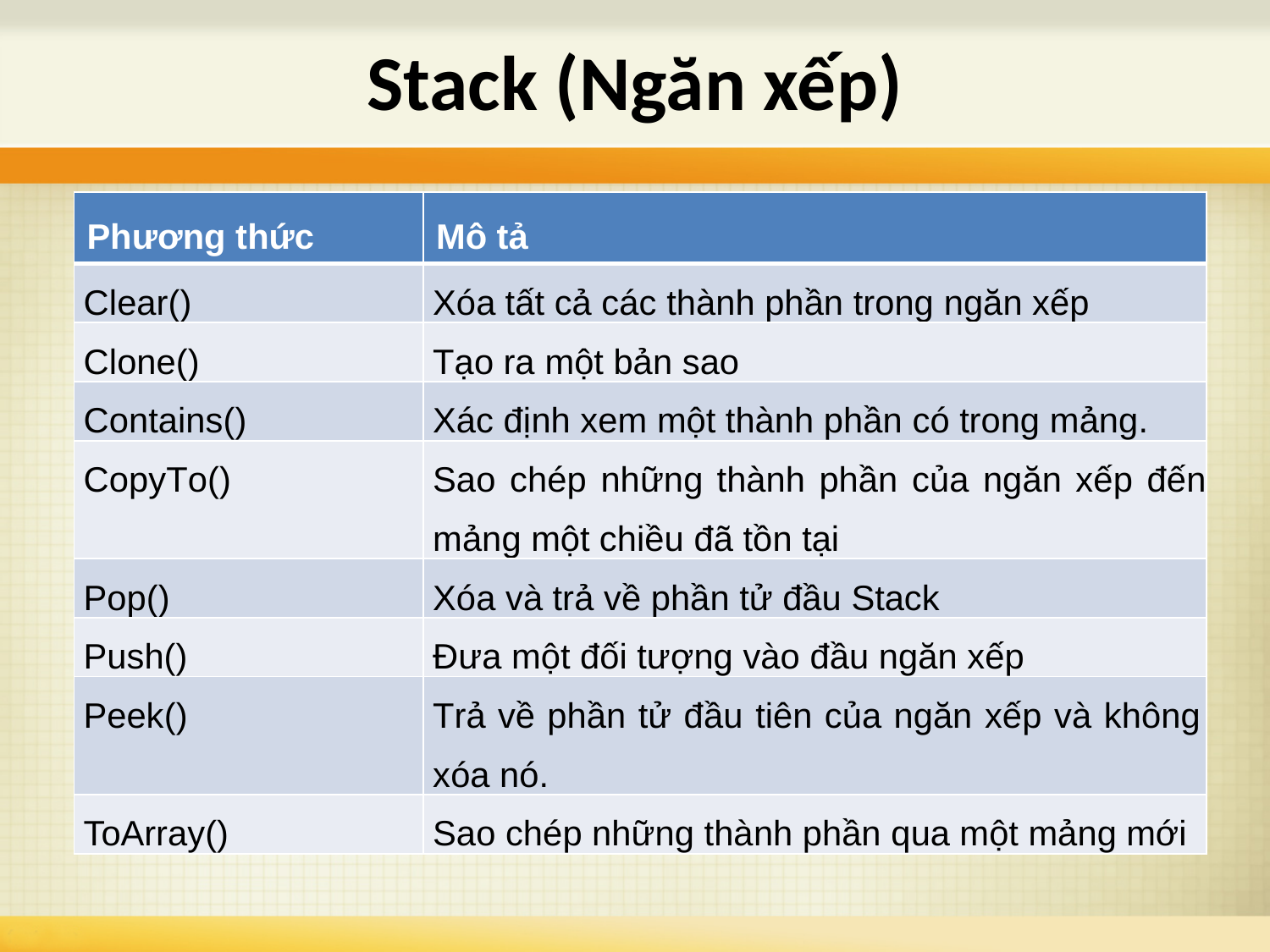

# Stack (Ngăn xếp)
| Phương thức | Mô tả |
| --- | --- |
| Clear() | Xóa tất cả các thành phần trong ngăn xếp |
| Clone() | Tạo ra một bản sao |
| Contains() | Xác định xem một thành phần có trong mảng. |
| CopyTo() | Sao chép những thành phần của ngăn xếp đến mảng một chiều đã tồn tại |
| Pop() | Xóa và trả về phần tử đầu Stack |
| Push() | Đưa một đối tượng vào đầu ngăn xếp |
| Peek() | Trả về phần tử đầu tiên của ngăn xếp và không xóa nó. |
| ToArray() | Sao chép những thành phần qua một mảng mới |